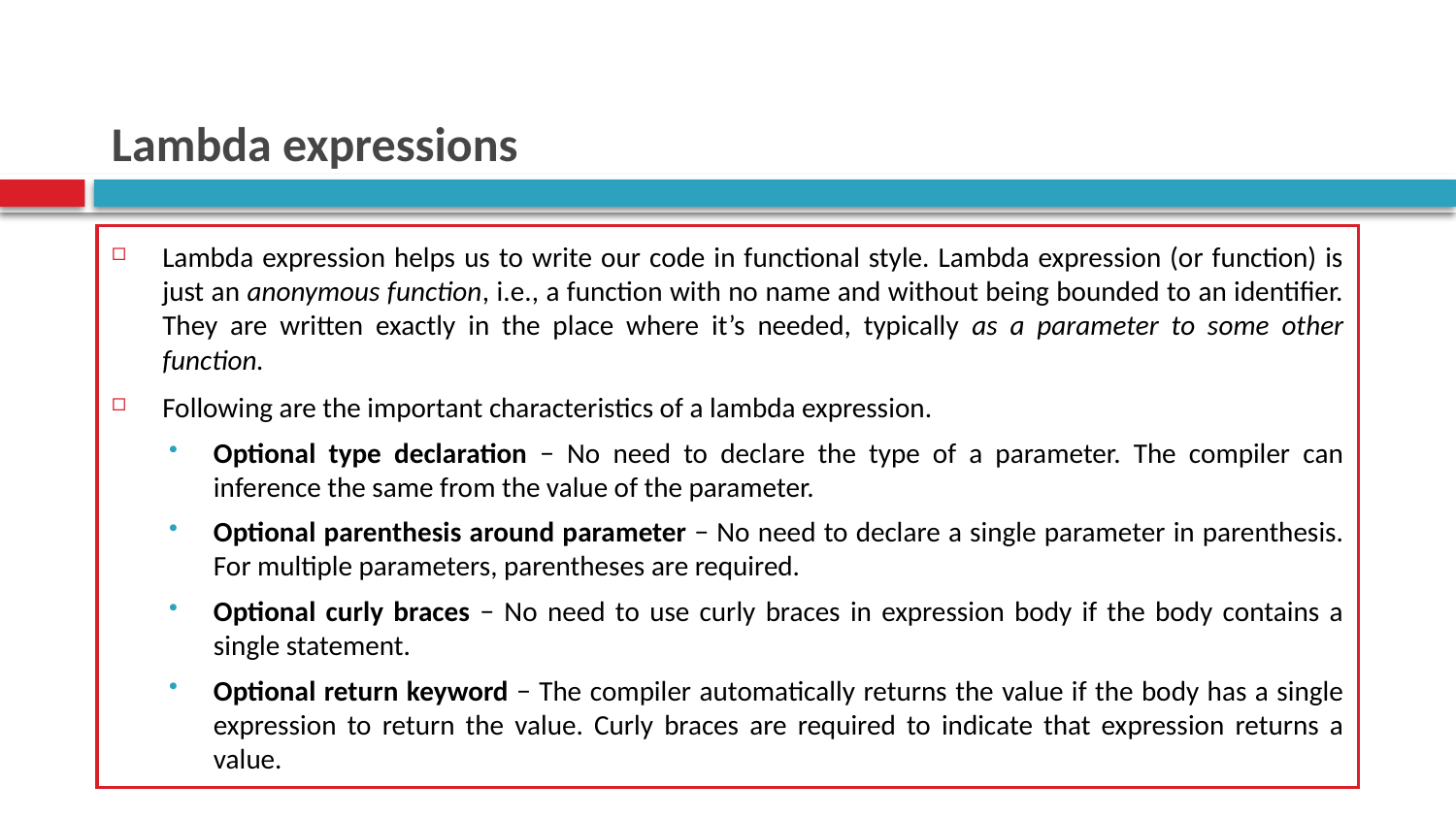

# Lambda expressions
Lambda expression helps us to write our code in functional style. Lambda expression (or function) is just an anonymous function, i.e., a function with no name and without being bounded to an identifier. They are written exactly in the place where it’s needed, typically as a parameter to some other function.
Following are the important characteristics of a lambda expression.
Optional type declaration − No need to declare the type of a parameter. The compiler can inference the same from the value of the parameter.
Optional parenthesis around parameter − No need to declare a single parameter in parenthesis. For multiple parameters, parentheses are required.
Optional curly braces − No need to use curly braces in expression body if the body contains a single statement.
Optional return keyword − The compiler automatically returns the value if the body has a single expression to return the value. Curly braces are required to indicate that expression returns a value.